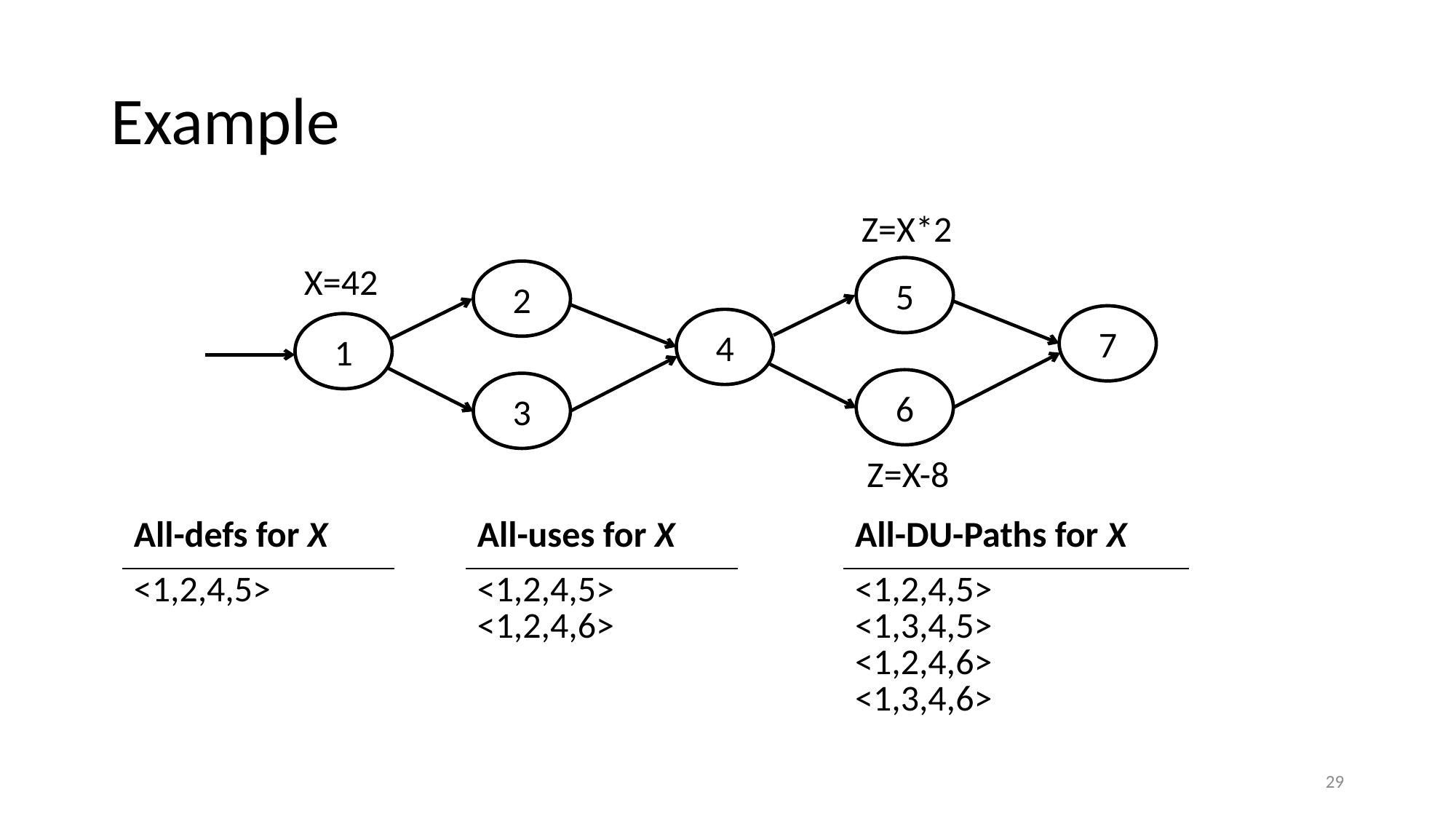

# Example
Z=X*2
X=42
5
2
7
4
1
6
3
Z=X-8
| All-defs for X |
| --- |
| <1,2,4,5> |
| All-uses for X |
| --- |
| <1,2,4,5> <1,2,4,6> |
| All-DU-Paths for X |
| --- |
| <1,2,4,5> <1,3,4,5> <1,2,4,6> <1,3,4,6> |
29